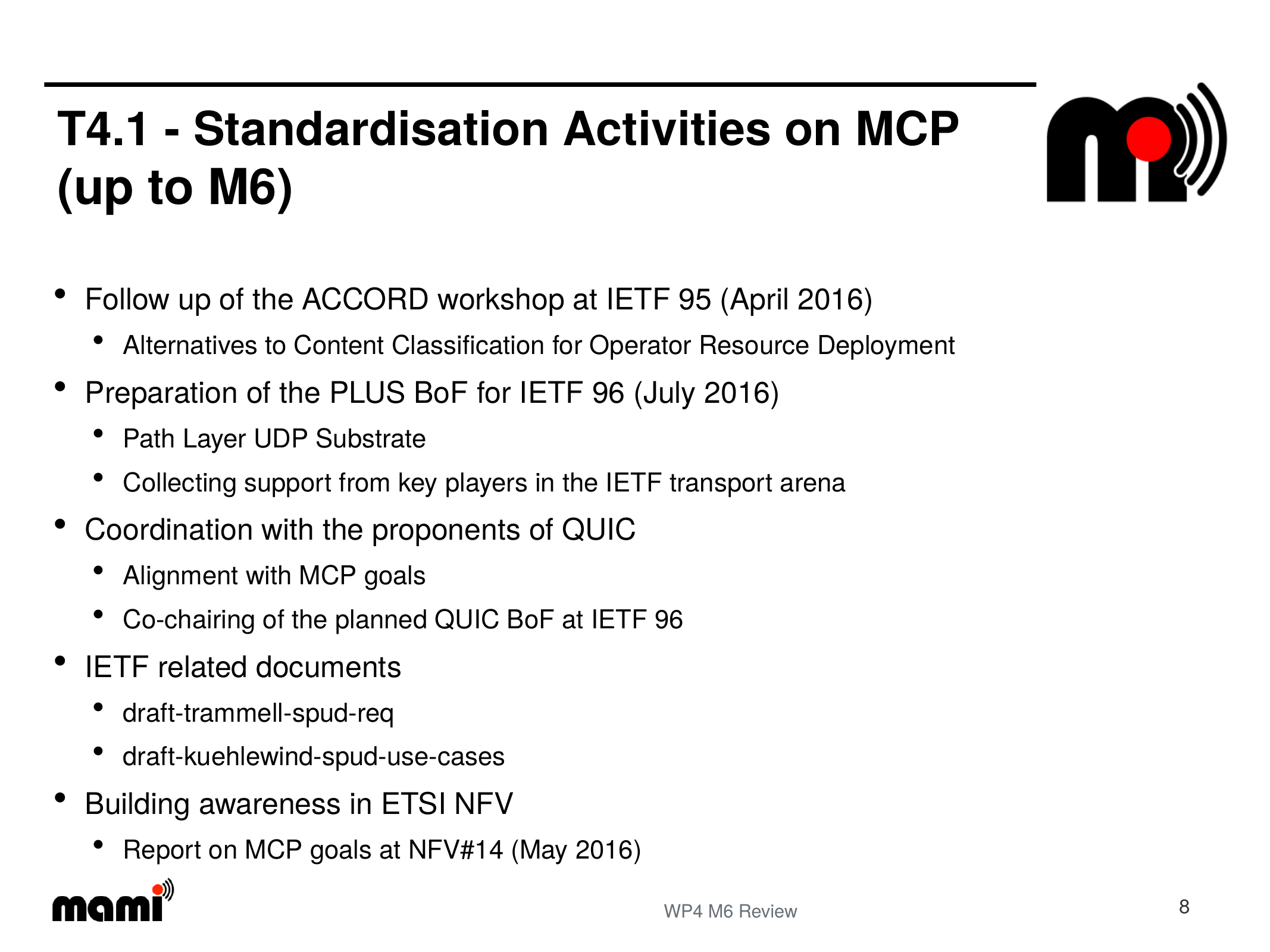

# T4.1 - Standardisation Activities on MCP (up to M6)
Follow up of the ACCORD workshop at IETF 95 (April 2016)
Alternatives to Content Classification for Operator Resource Deployment
Preparation of the PLUS BoF for IETF 96 (July 2016)
Path Layer UDP Substrate
Collecting support from key players in the IETF transport arena
Coordination with the proponents of QUIC
Alignment with MCP goals
Co-chairing of the planned QUIC BoF at IETF 96
IETF related documents
draft-trammell-spud-req
draft-kuehlewind-spud-use-cases
Building awareness in ETSI NFV
Report on MCP goals at NFV#14 (May 2016)

8